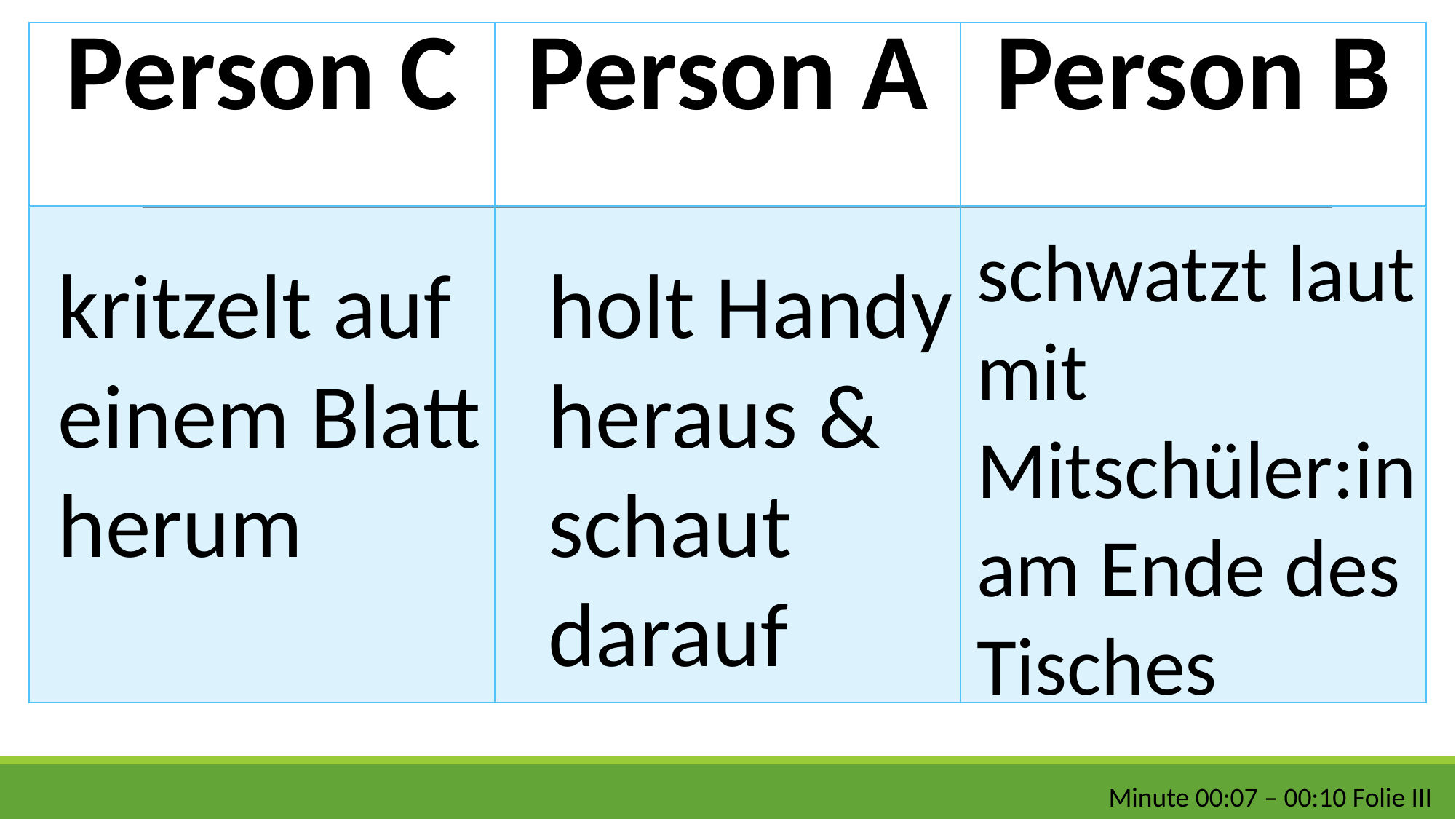

| Person C | Person A | Person B |
| --- | --- | --- |
|  |  |  |
schwatzt laut mit Mitschüler:in am Ende des Tisches
kritzelt auf einem Blatt herum
holt Handy heraus & schaut darauf
Minute 00:07 – 00:10 Folie III